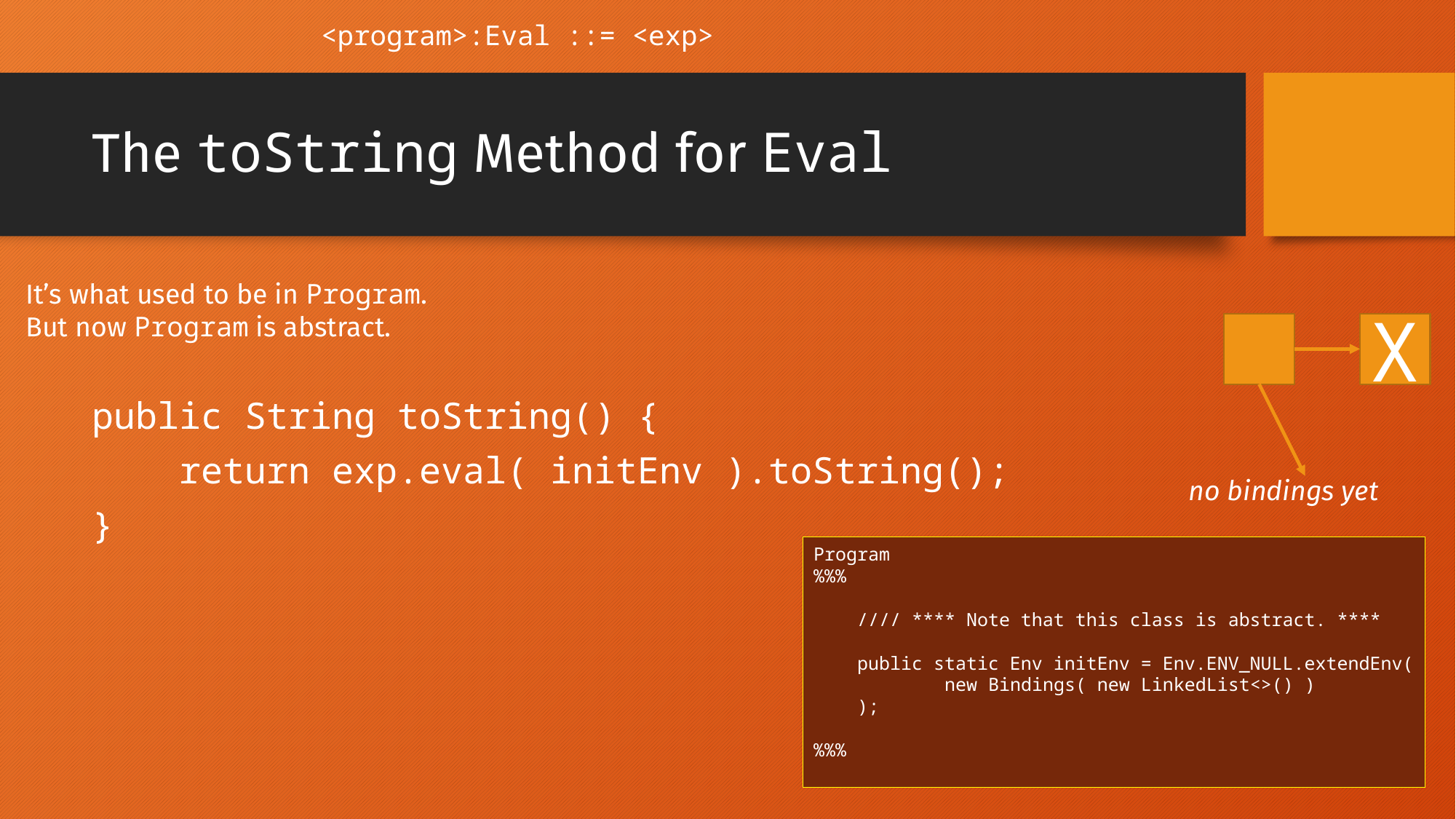

<program>:Eval ::= <exp>
# The toString Method for Eval
It’s what used to be in Program.
But now Program is abstract.

public String toString() {
    return exp.eval( initEnv ).toString();
}

X
no bindings yet
Program
%%%

    //// **** Note that this class is abstract. ****

    public static Env initEnv = Env.ENV_NULL.extendEnv(
            new Bindings( new LinkedList<>() )
    );

%%%

3/9/21